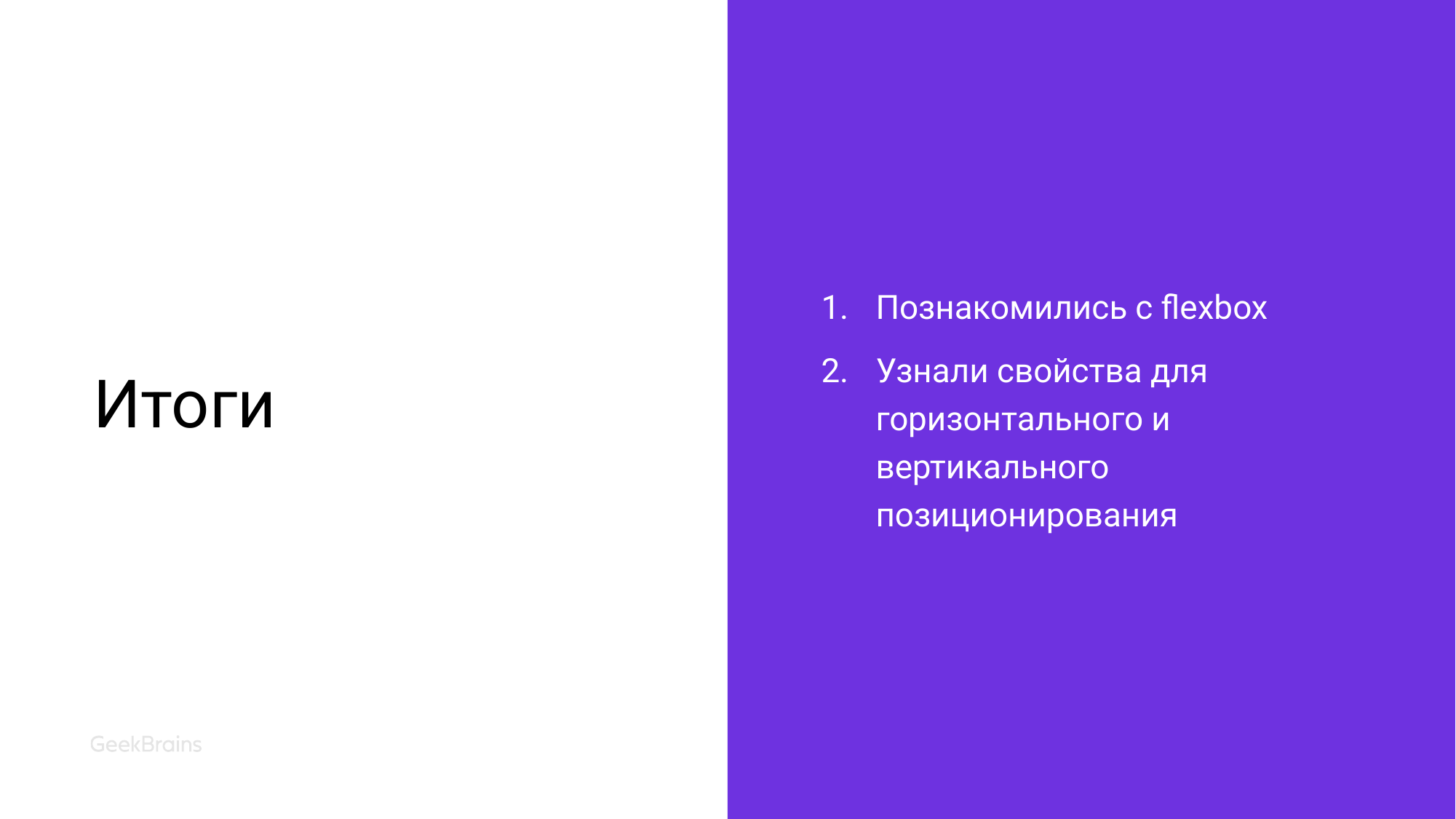

# Итоги
Познакомились с flexbox
Узнали свойства для горизонтального и вертикального позиционирования